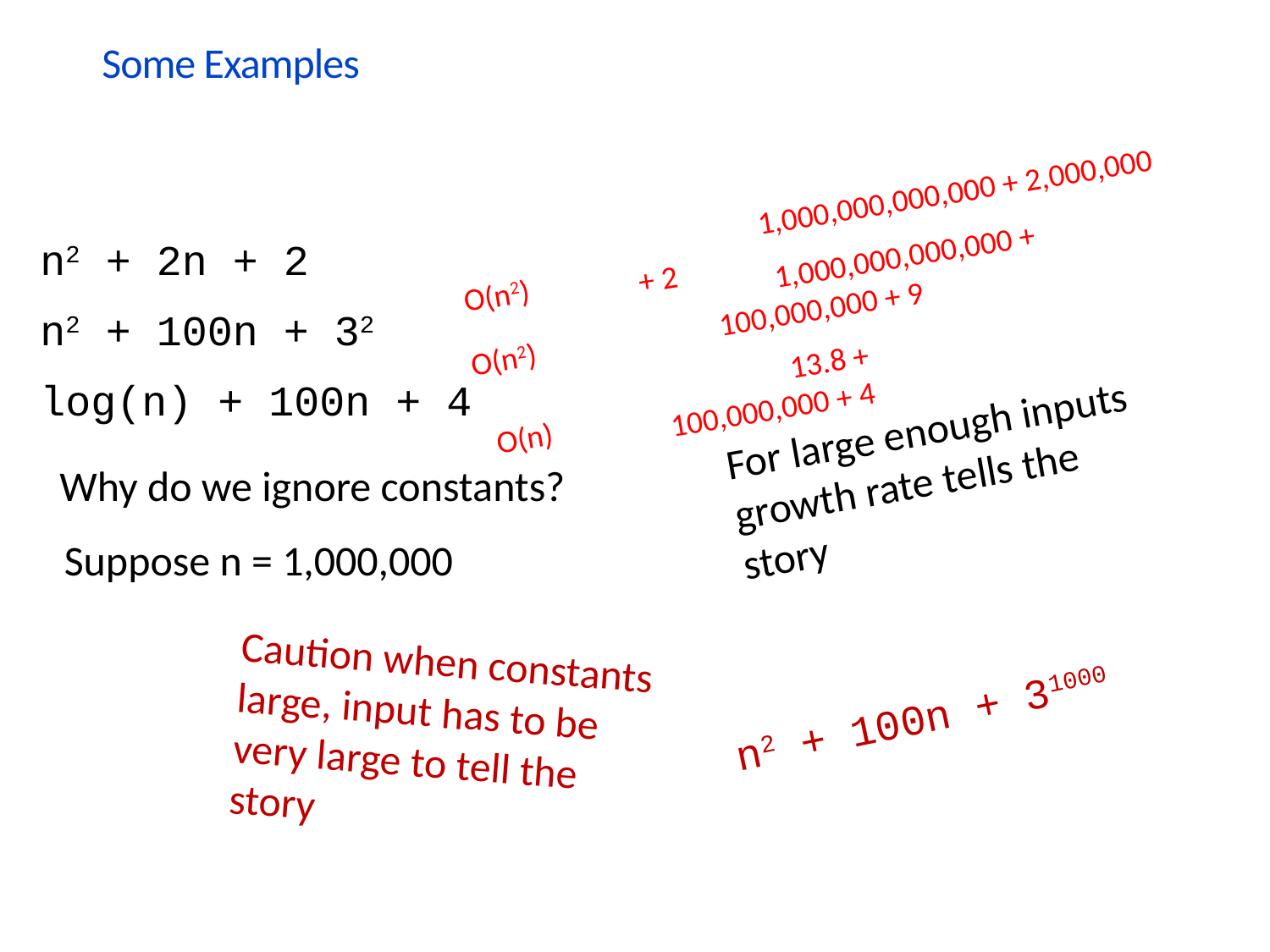

# Some Examples

n2 + 2n + 2
n2 + 100n + 32
log(n) + 100n + 4
	1,000,000,000,000 + 2,000,000 + 2
	O(n2)
	1,000,000,000,000 +
         100,000,000 + 9
	O(n2)
	13.8 + 100,000,000 + 4
	O(n)
For large enough inputs growth rate tells the story
Why do we ignore constants?
Suppose n = 1,000,000
Caution when constants large, input has to be very large to tell the story
n2 + 100n + 31000
6.0001 Lecture 1
18